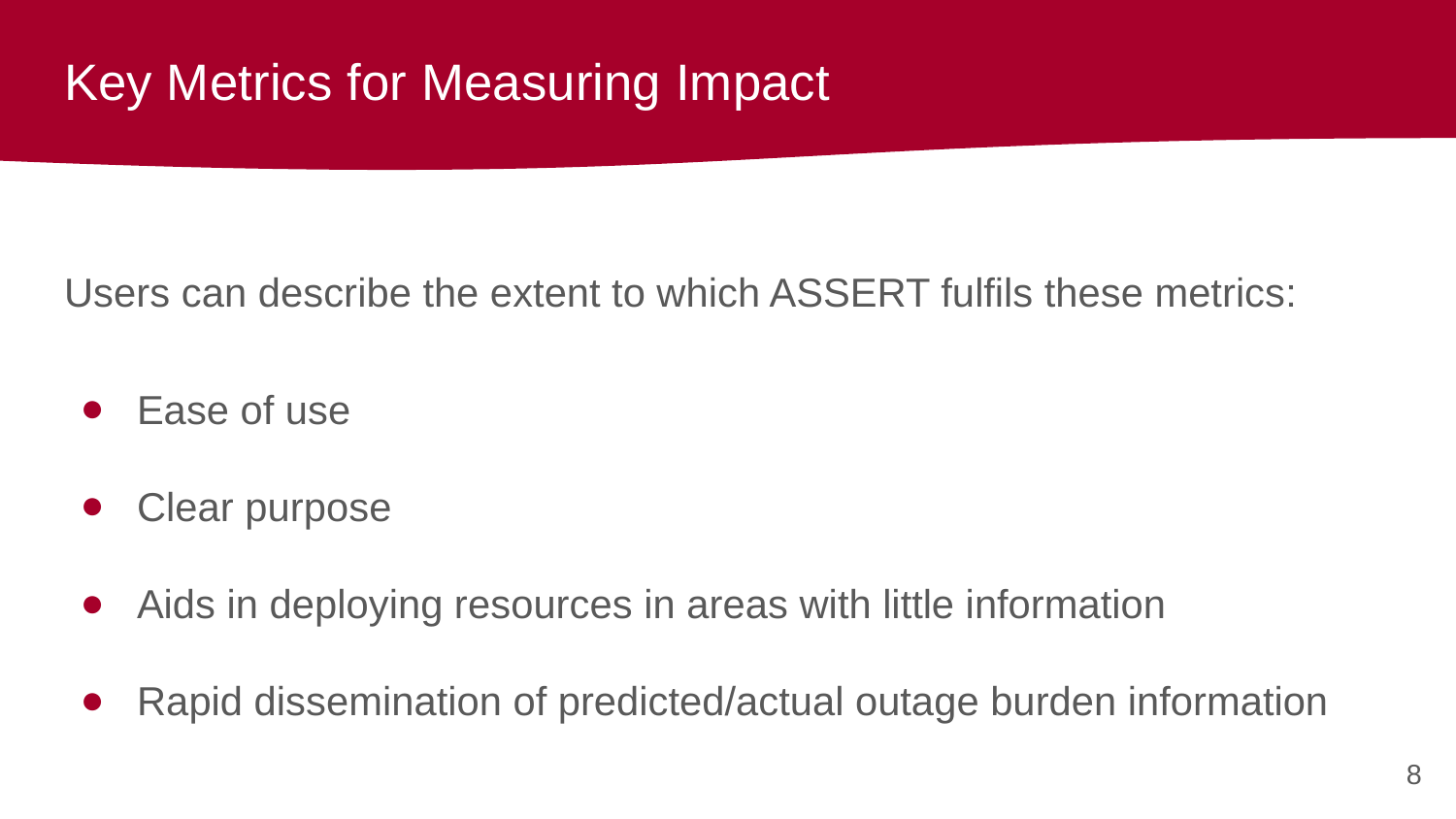

# Key Metrics for Measuring Impact
Users can describe the extent to which ASSERT fulfils these metrics:
Ease of use
Clear purpose
Aids in deploying resources in areas with little information
Rapid dissemination of predicted/actual outage burden information
8